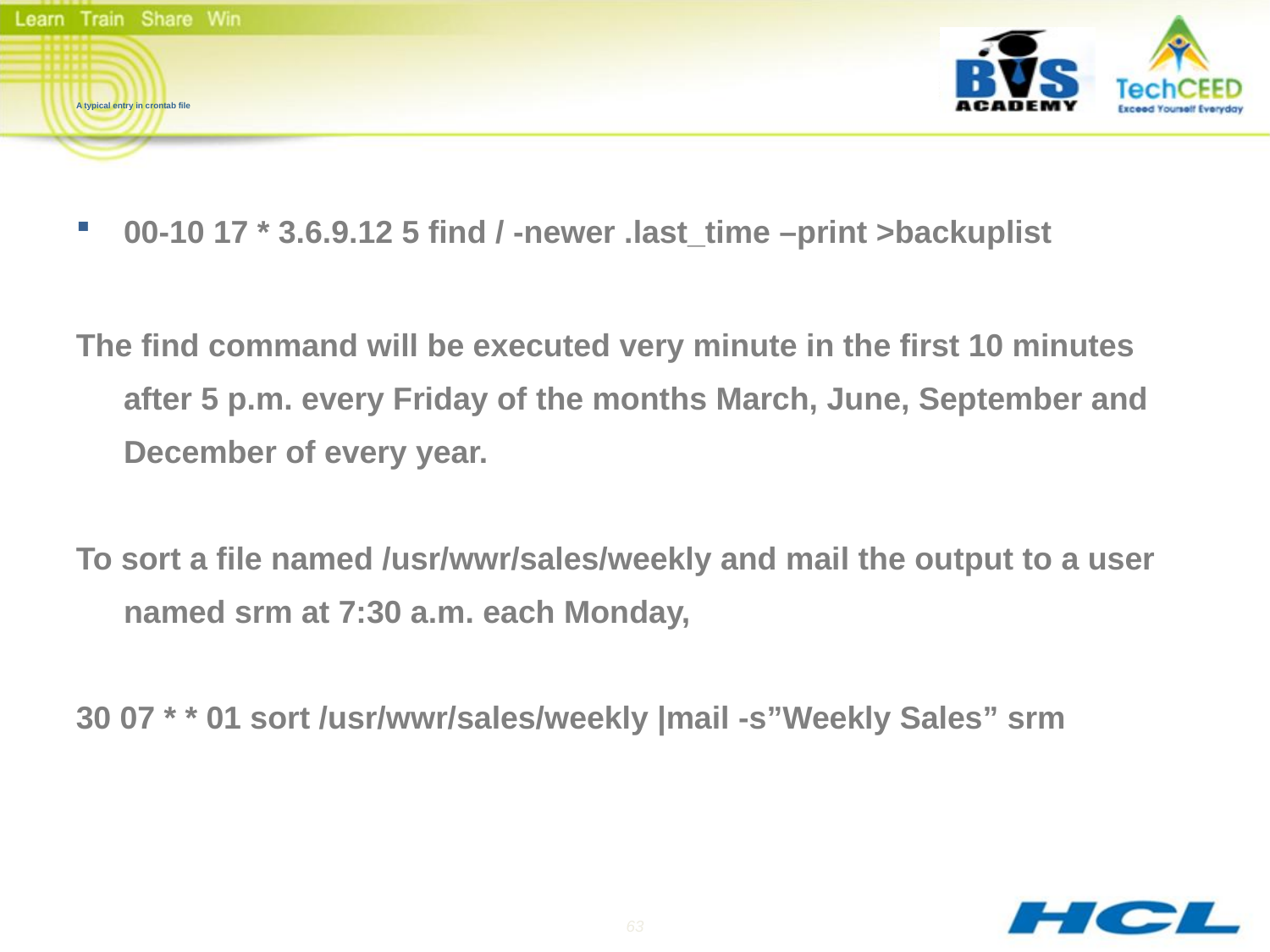

# A typical entry in crontab file
00-10 17 * 3.6.9.12 5 find / -newer .last_time –print >backuplist

The find command will be executed very minute in the first 10 minutes after 5 p.m. every Friday of the months March, June, September and December of every year.

To sort a file named /usr/wwr/sales/weekly and mail the output to a user named srm at 7:30 a.m. each Monday,

30 07 * * 01 sort /usr/wwr/sales/weekly |mail -s”Weekly Sales” srm

63